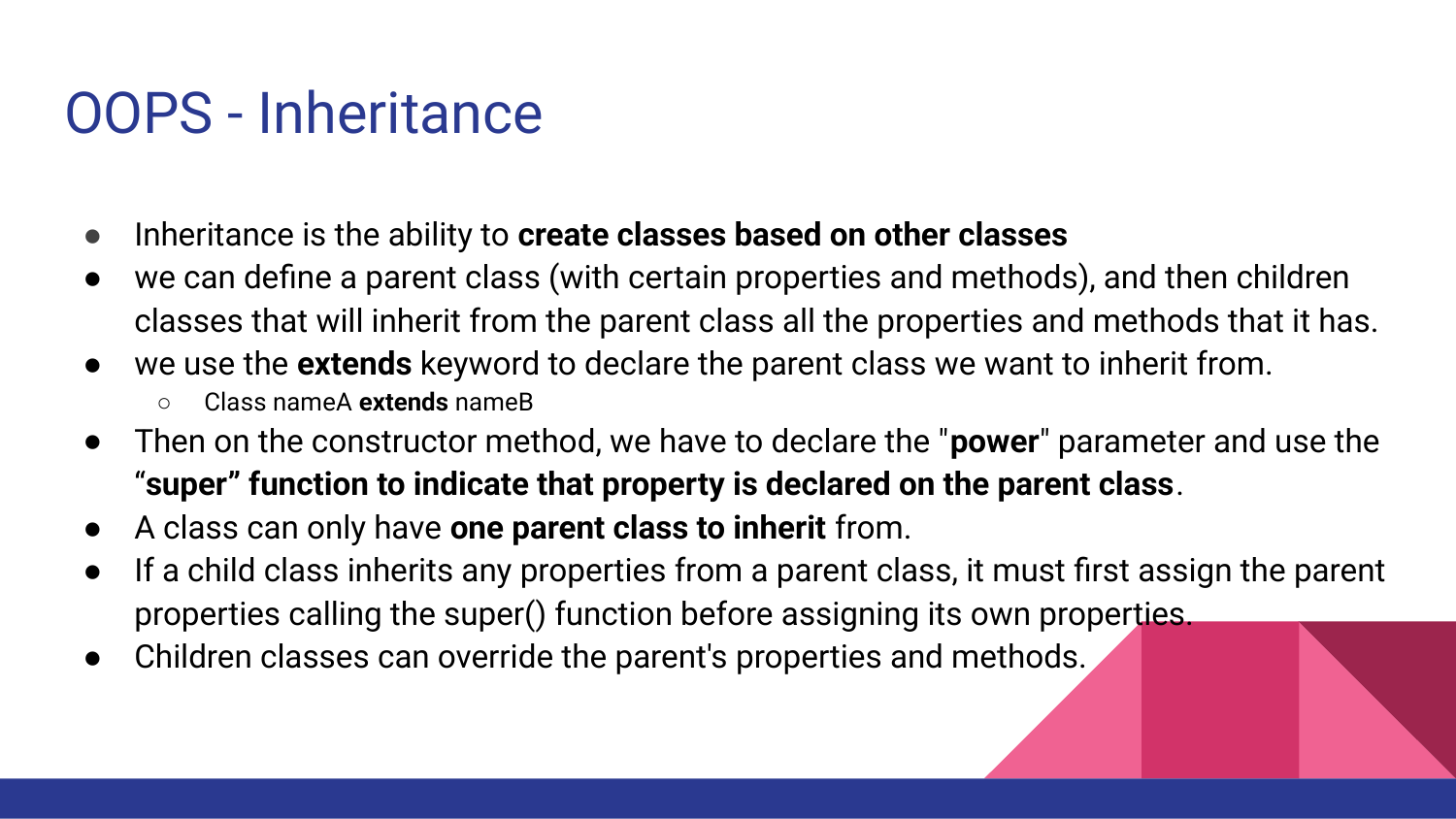

# OOPS - Inheritance

Inheritance is the ability to create classes based on other classes
we can define a parent class (with certain properties and methods), and then children classes that will inherit from the parent class all the properties and methods that it has.
we use the extends keyword to declare the parent class we want to inherit from.
Class nameA extends nameB
Then on the constructor method, we have to declare the "power" parameter and use the “super” function to indicate that property is declared on the parent class.
A class can only have one parent class to inherit from.
If a child class inherits any properties from a parent class, it must first assign the parent properties calling the super() function before assigning its own properties.
Children classes can override the parent's properties and methods.